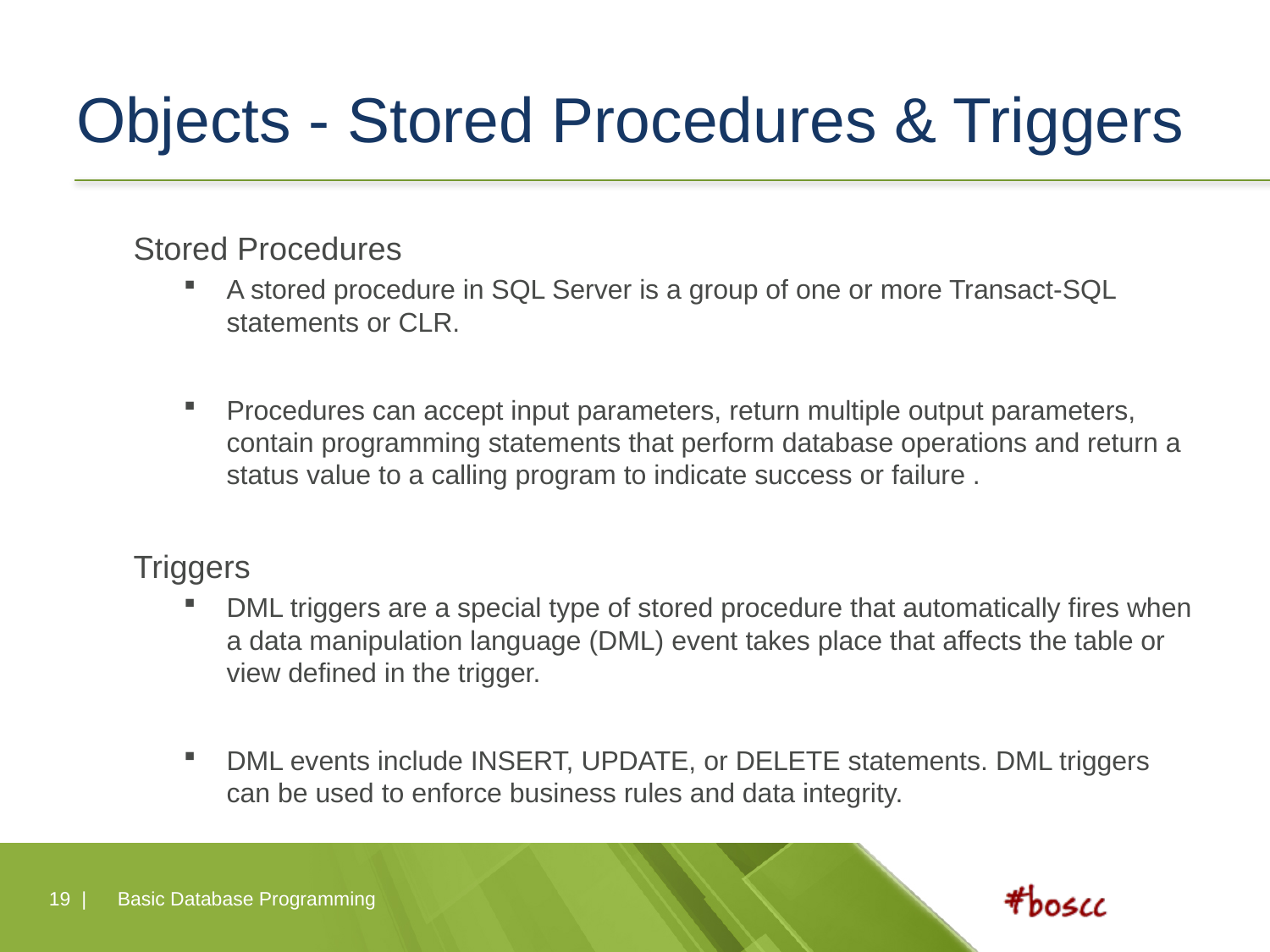

# Objects - Stored Procedures & Triggers
Stored Procedures
A stored procedure in SQL Server is a group of one or more Transact-SQL statements or CLR.

Procedures can accept input parameters, return multiple output parameters, contain programming statements that perform database operations and return a status value to a calling program to indicate success or failure .

Triggers
DML triggers are a special type of stored procedure that automatically fires when a data manipulation language (DML) event takes place that affects the table or view defined in the trigger.

DML events include INSERT, UPDATE, or DELETE statements. DML triggers can be used to enforce business rules and data integrity.
19  |
Basic Database Programming